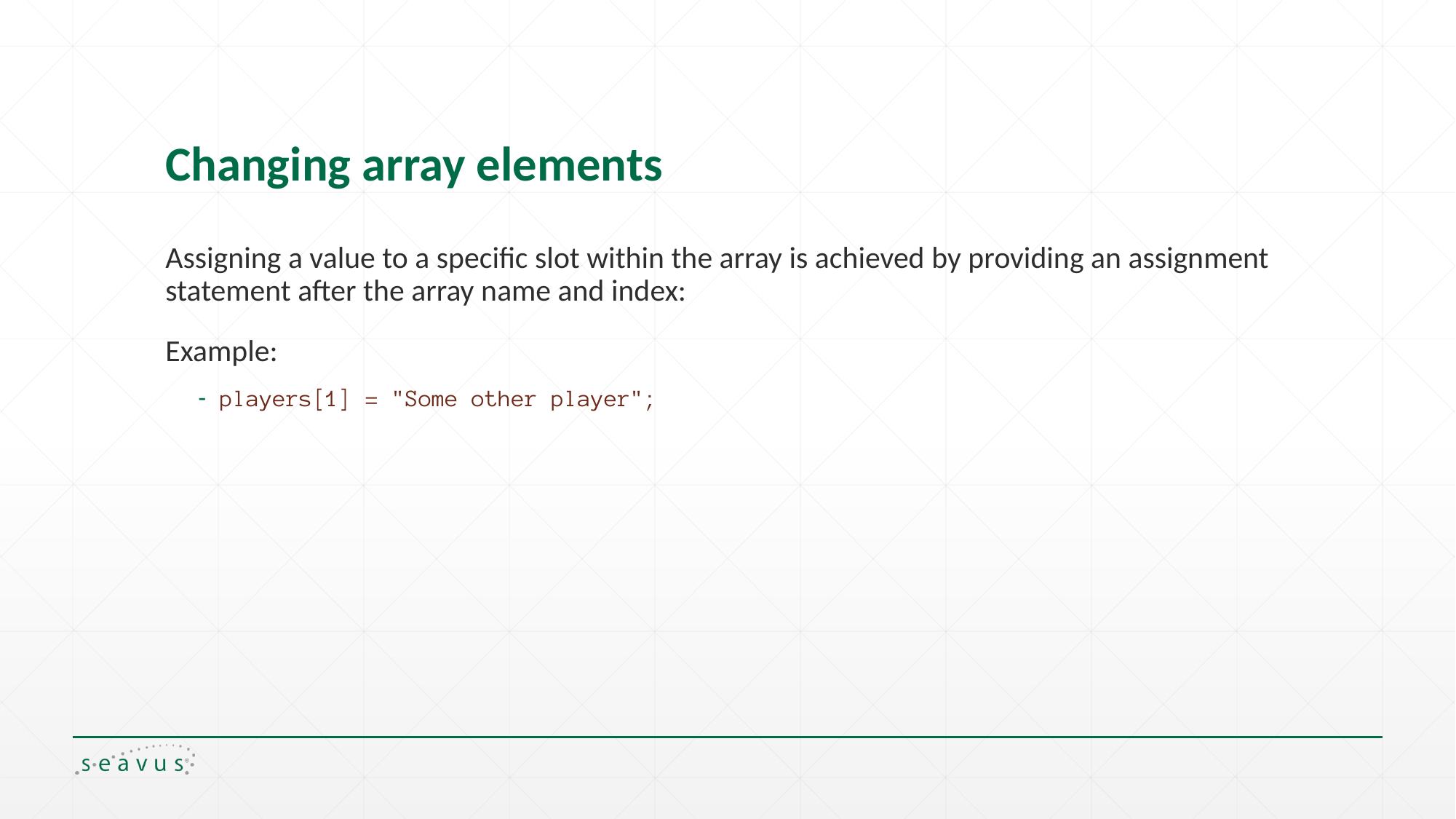

# Changing array elements
Assigning a value to a specific slot within the array is achieved by providing an assignment statement after the array name and index:
Example:
players[1] = "Some other player";